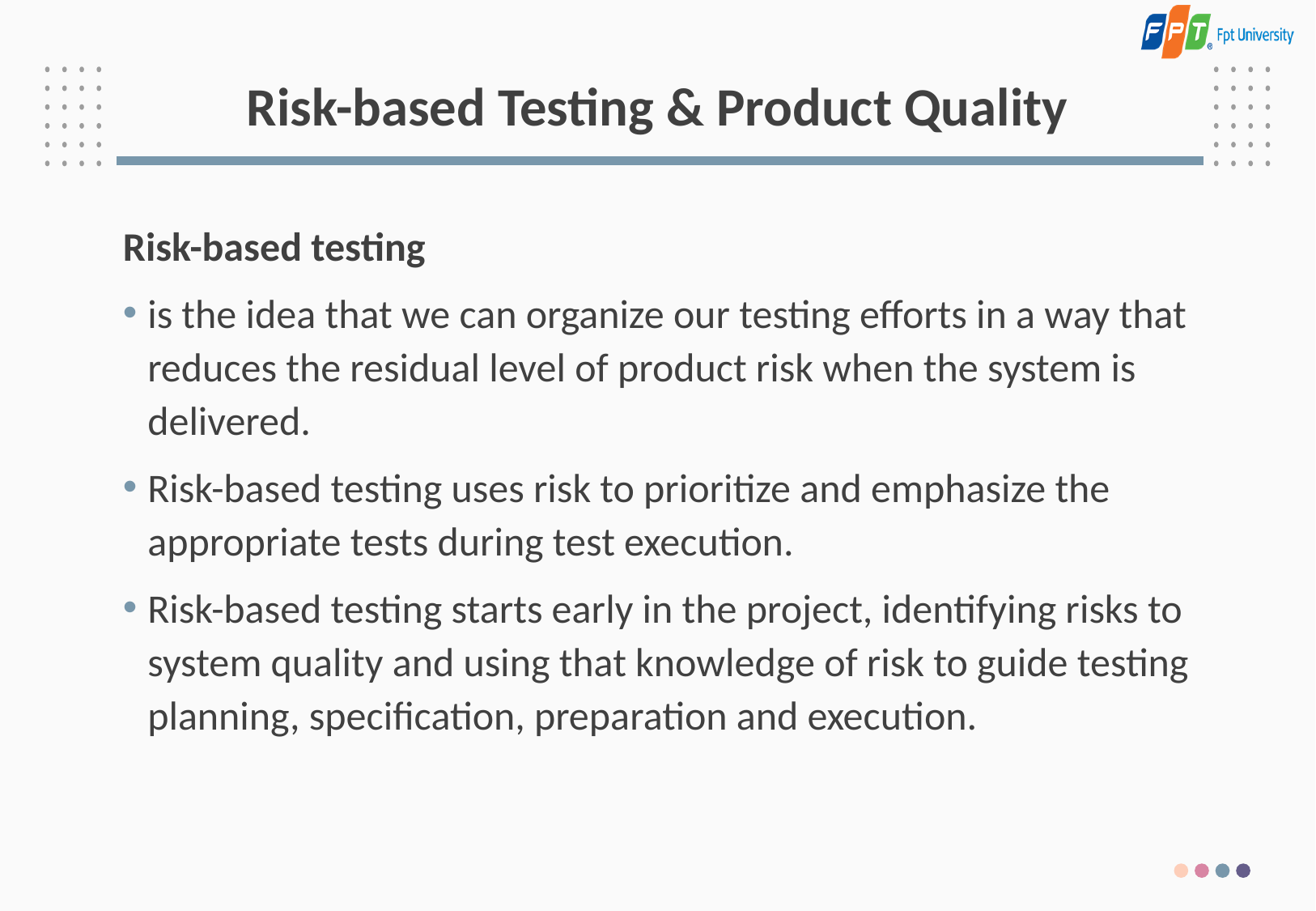

# Risk-based Testing & Product Quality
Risk-based testing
is the idea that we can organize our testing efforts in a way that reduces the residual level of product risk when the system is delivered.
Risk-based testing uses risk to prioritize and emphasize the appropriate tests during test execution.
Risk-based testing starts early in the project, identifying risks to system quality and using that knowledge of risk to guide testing planning, specification, preparation and execution.